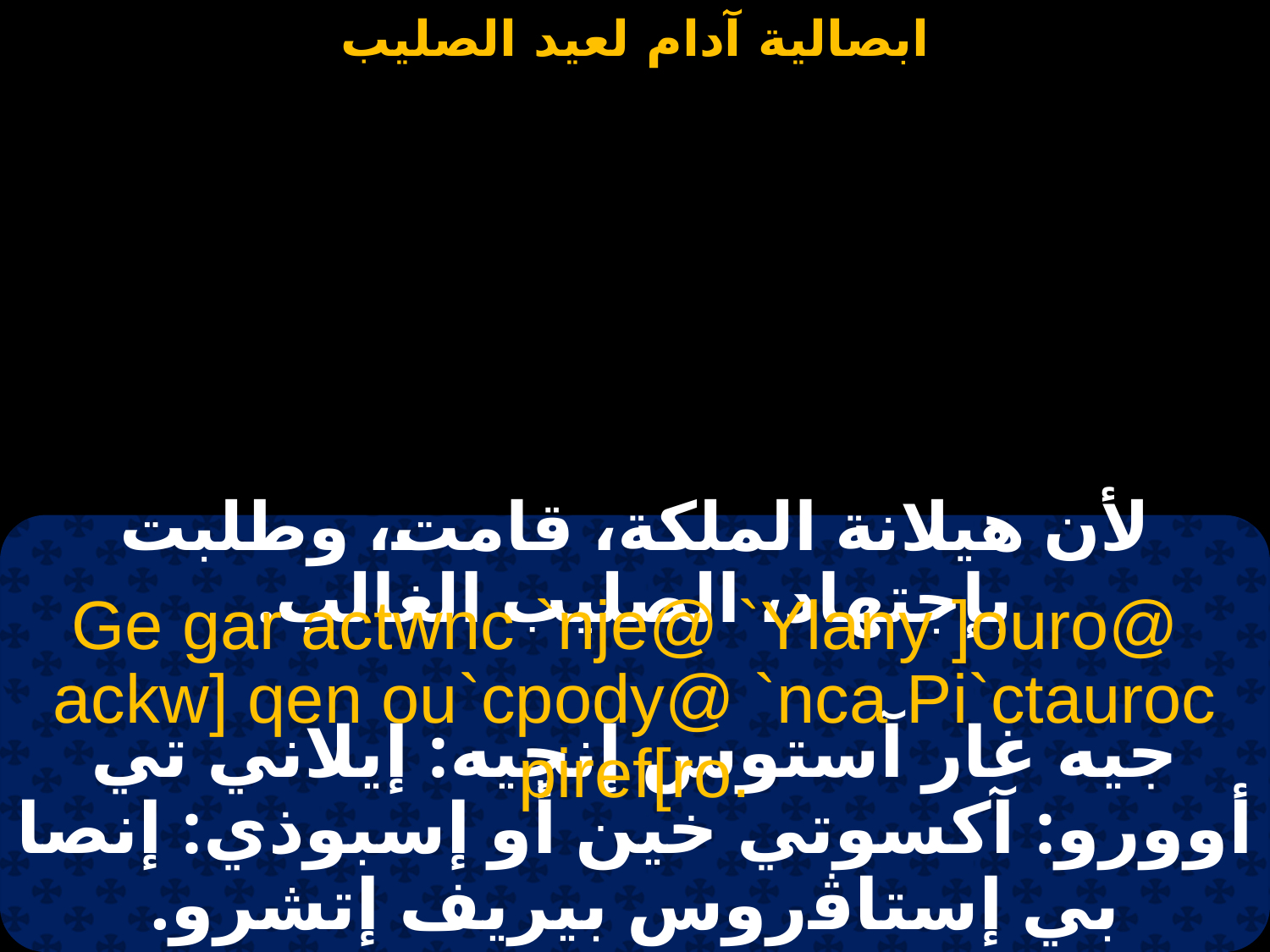

#
لأن هيلانة الملكة، قامت، وطلبت بإجتهاد، الصليب الغالب.
Ge gar actwnc `nje@ `Ylany ]ouro@
ackw] qen ou`cpody@ `nca Pi`ctauroc piref[ro.
جيه غار آستوس إنچيه: إيلاني تي أوورو: آكسوتي خين أو إسبوذي: إنصا بي إستاﭬروس بيريف إتشرو.